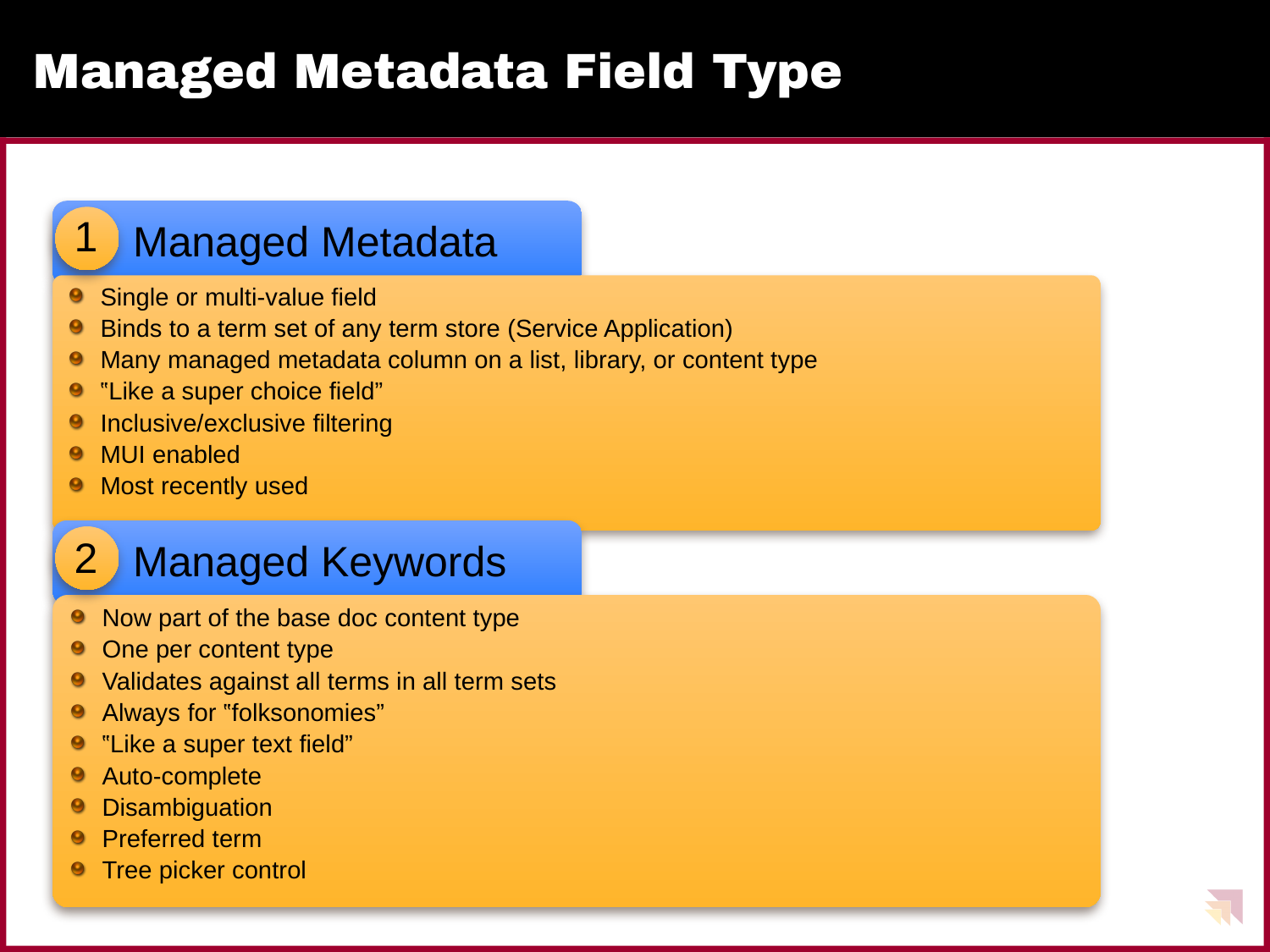

# Managed Metadata Field Type
Managed Metadata

Single or multi-value field
Binds to a term set of any term store (Service Application)
Many managed metadata column on a list, library, or content type
‟Like a super choice field”
Inclusive/exclusive filtering
MUI enabled
Most recently used
1
Managed Keywords

Now part of the base doc content type
One per content type
Validates against all terms in all term sets
Always for ‟folksonomies”
‟Like a super text field”
Auto-complete
Disambiguation
Preferred term
Tree picker control
2